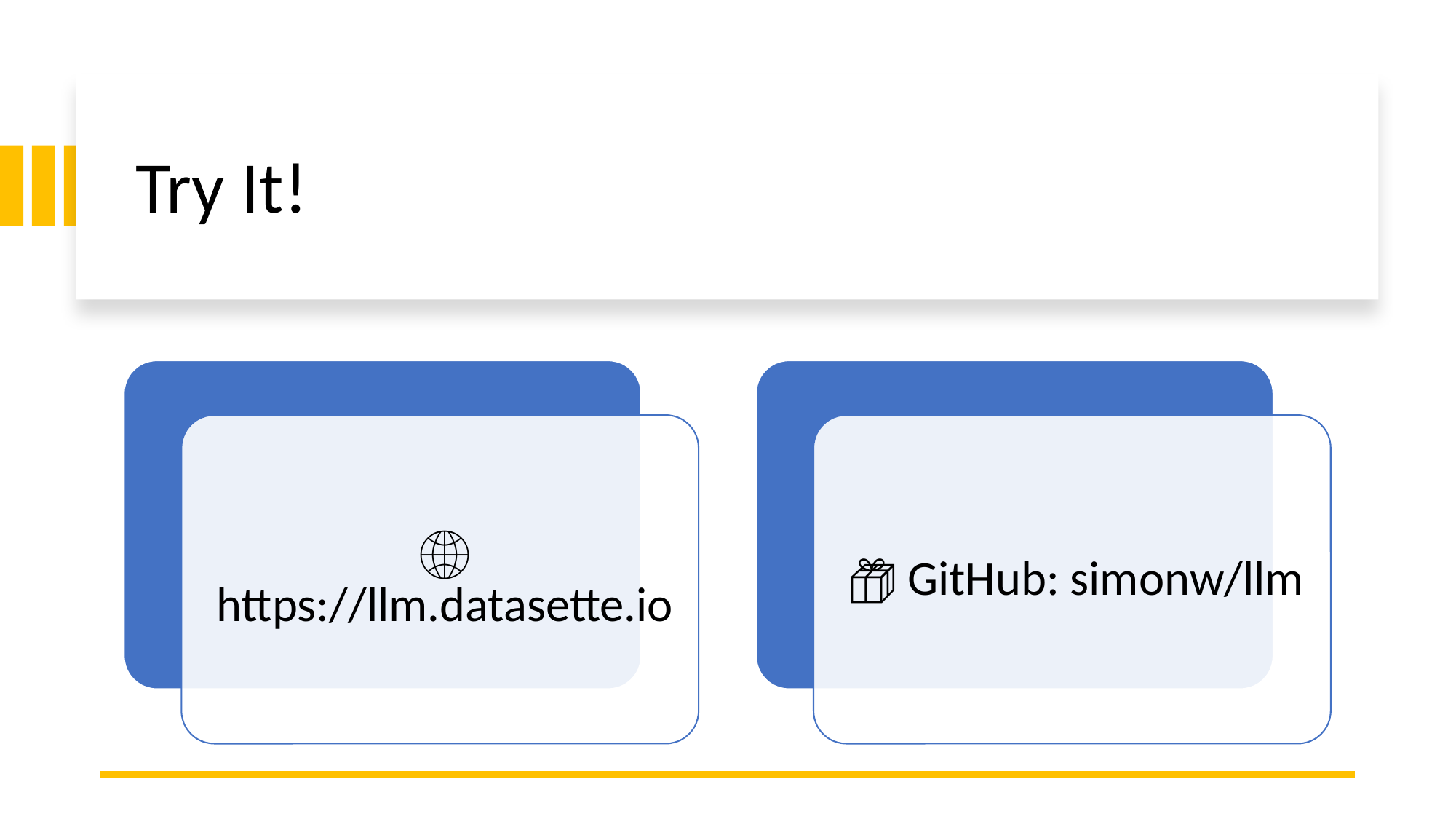

# Try It!

🌐 https://llm.datasette.io
📦 GitHub: simonw/llm